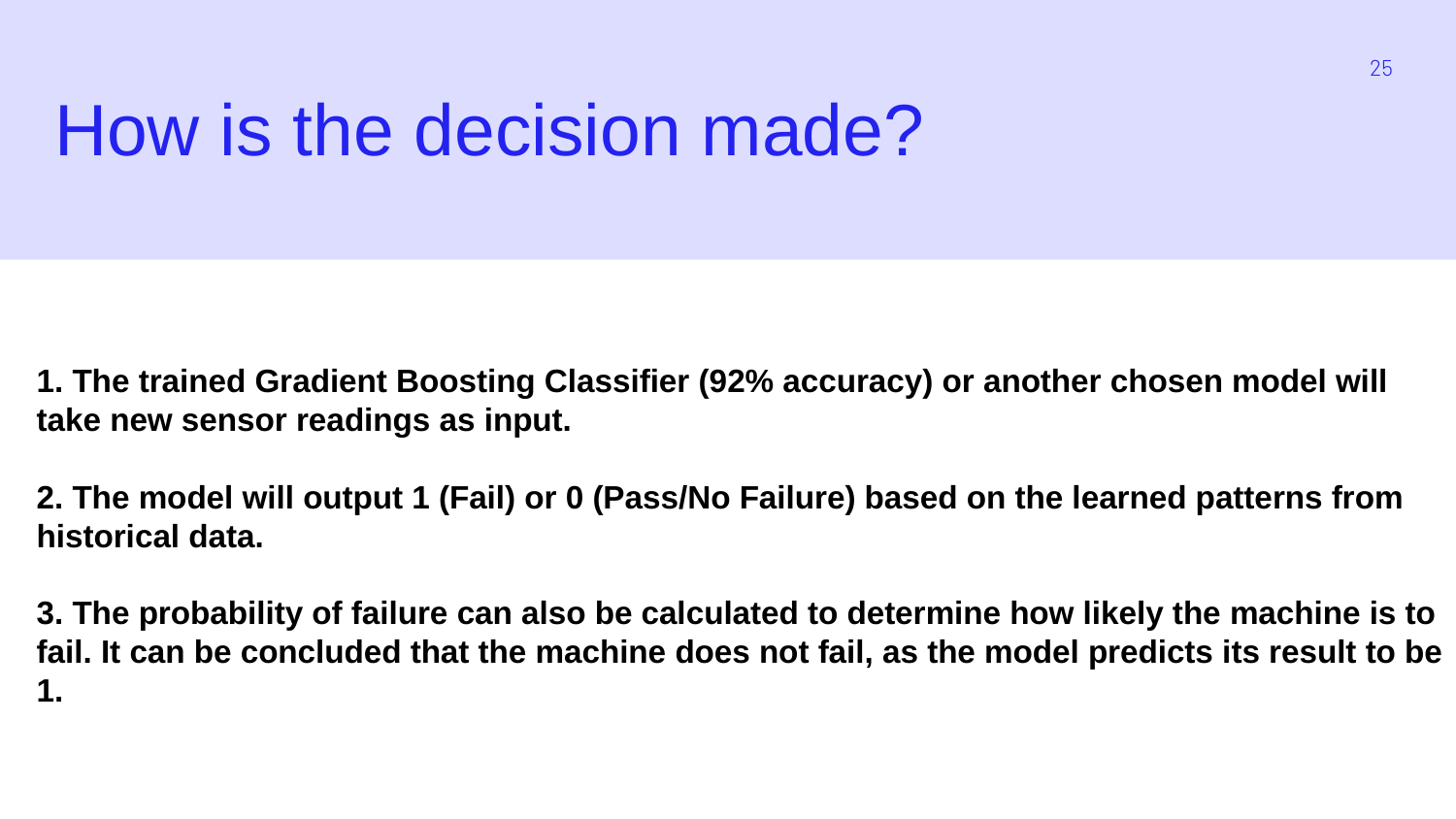

25
How is the decision made?

1. The trained Gradient Boosting Classifier (92% accuracy) or another chosen model will take new sensor readings as input.

2. The model will output 1 (Fail) or 0 (Pass/No Failure) based on the learned patterns from historical data.

3. The probability of failure can also be calculated to determine how likely the machine is to fail. It can be concluded that the machine does not fail, as the model predicts its result to be 1.